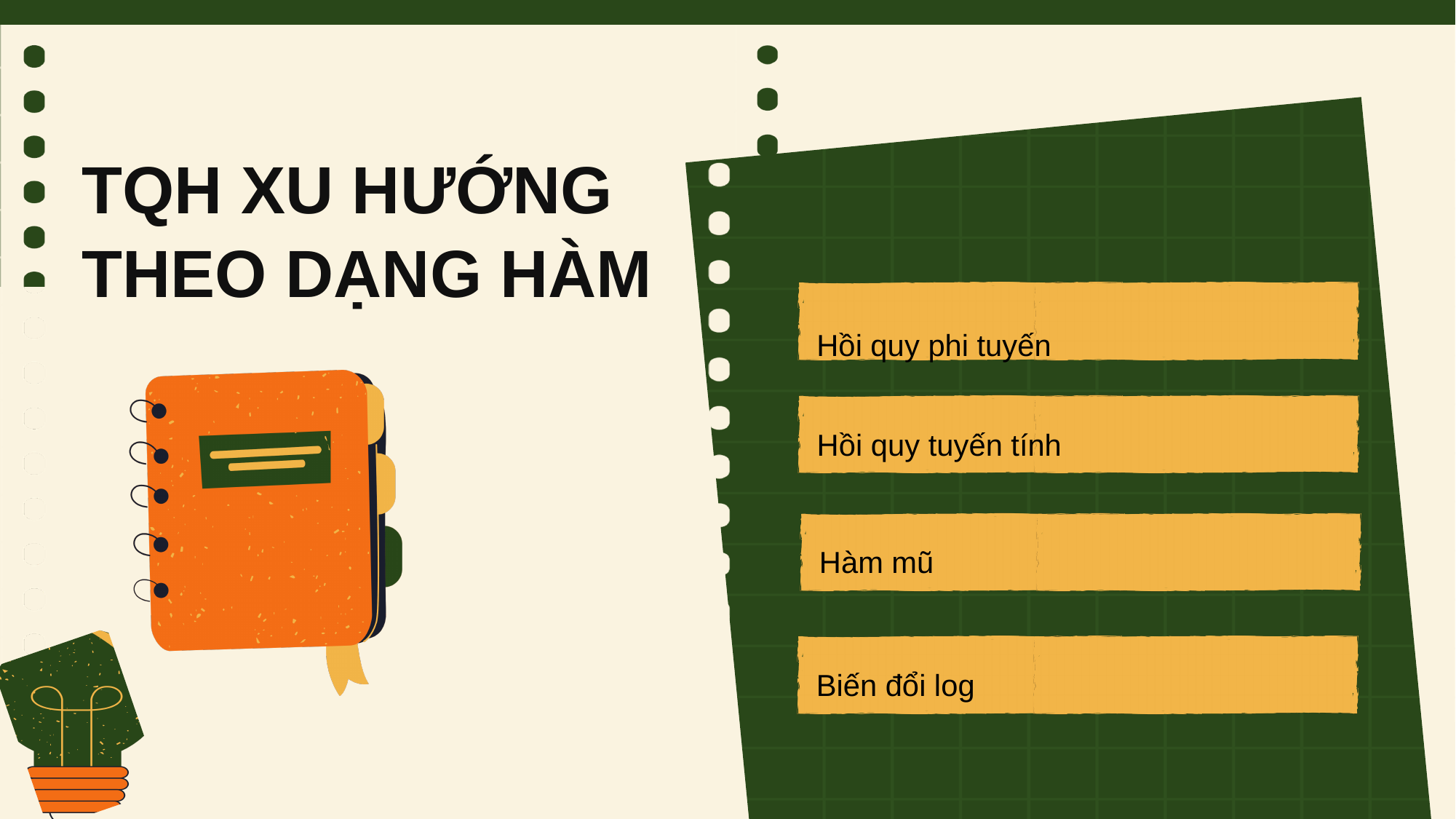

TQH XU HƯỚNG THEO DẠNG HÀM

Hồi quy phi tuyến

Hồi quy tuyến tính

Hàm mũ

Biến đổi log